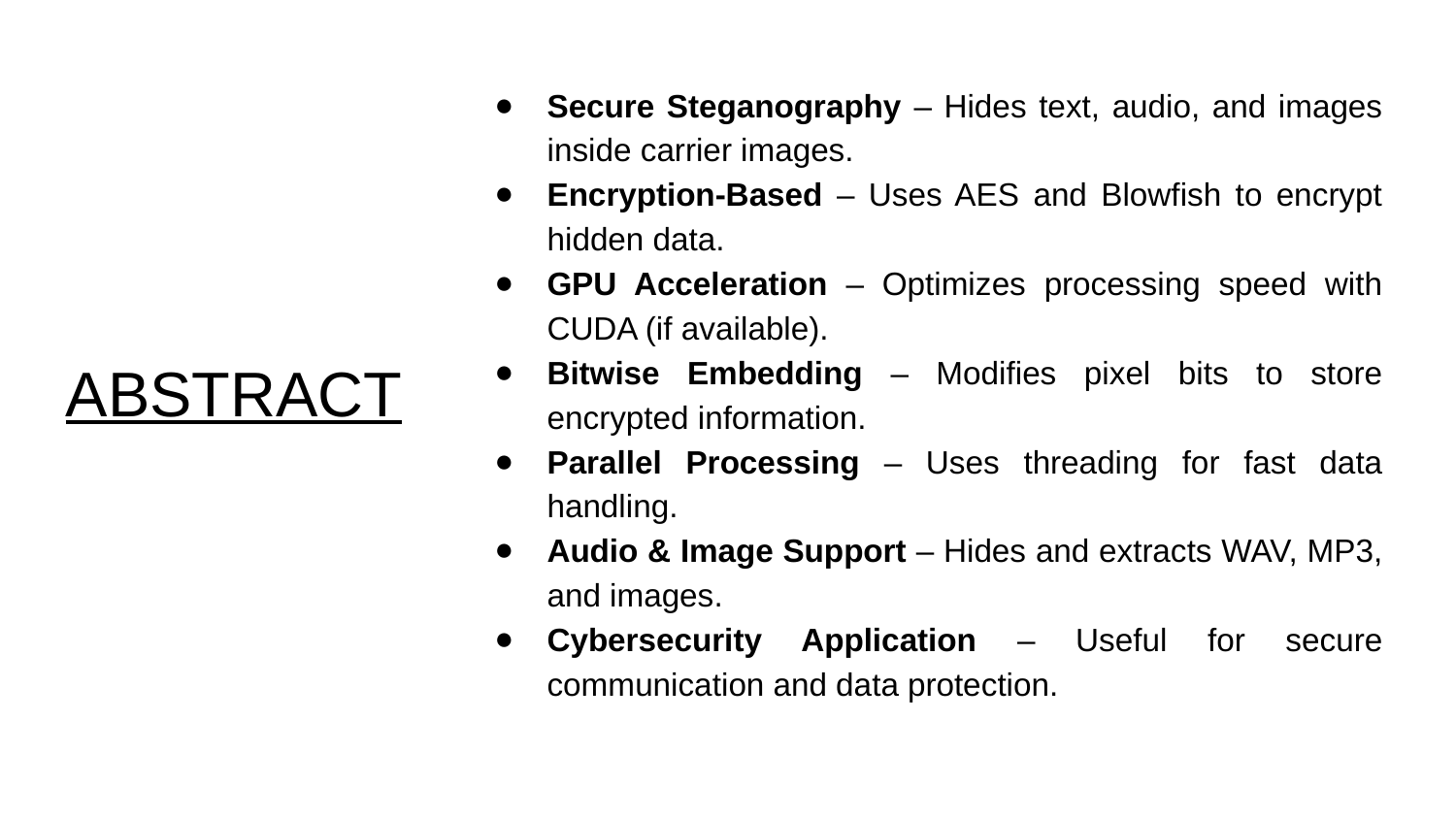

Secure Steganography – Hides text, audio, and images inside carrier images.
Encryption-Based – Uses AES and Blowfish to encrypt hidden data.
GPU Acceleration – Optimizes processing speed with CUDA (if available).
Bitwise Embedding – Modifies pixel bits to store encrypted information.
Parallel Processing – Uses threading for fast data handling.
Audio & Image Support – Hides and extracts WAV, MP3, and images.
Cybersecurity Application – Useful for secure communication and data protection.
# ABSTRACT